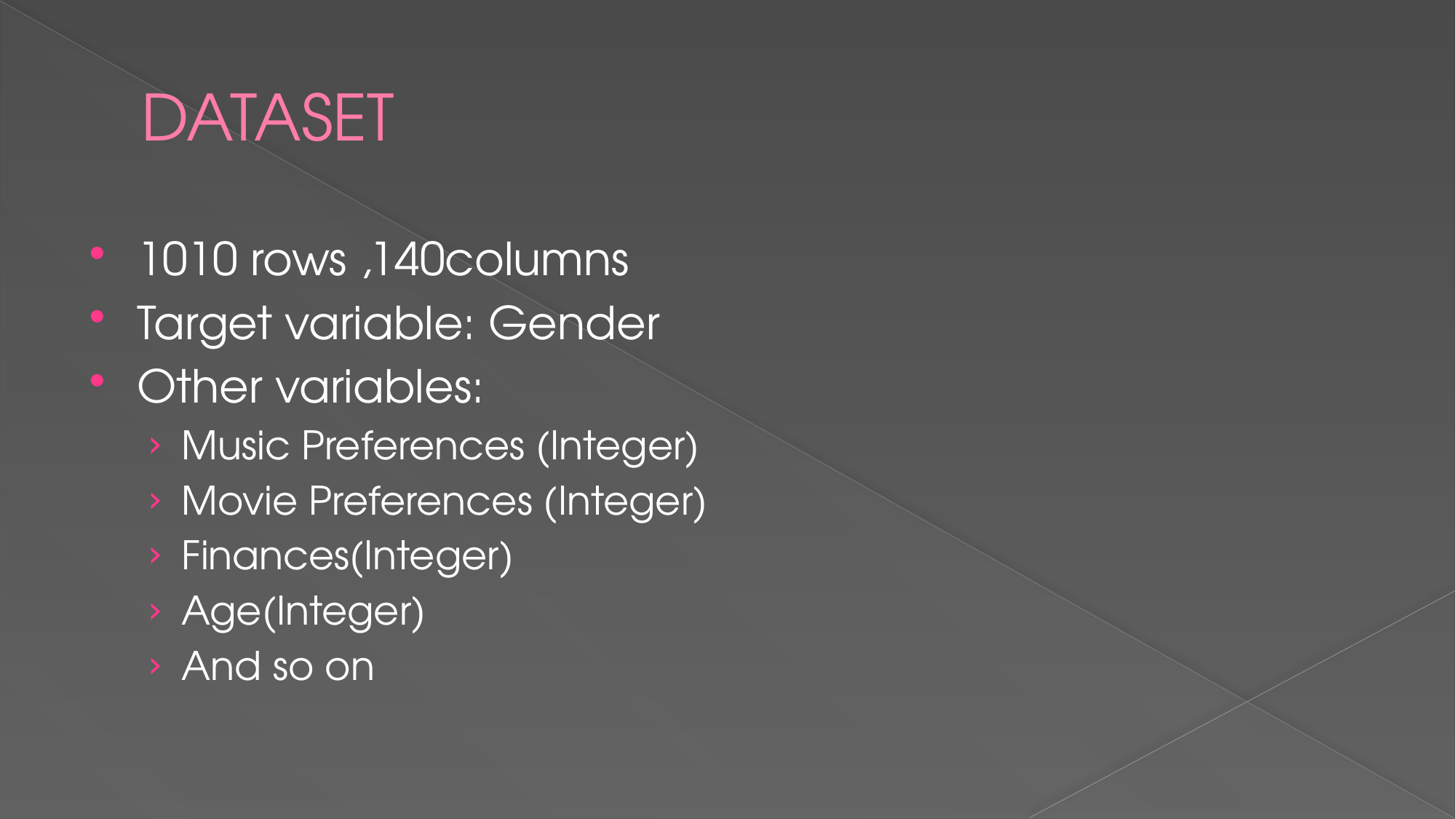

# DATASET
1010 rows ,140columns
Target variable: Gender
Other variables:
Music Preferences (Integer)
Movie Preferences (Integer)
Finances(Integer)
Age(Integer)
And so on